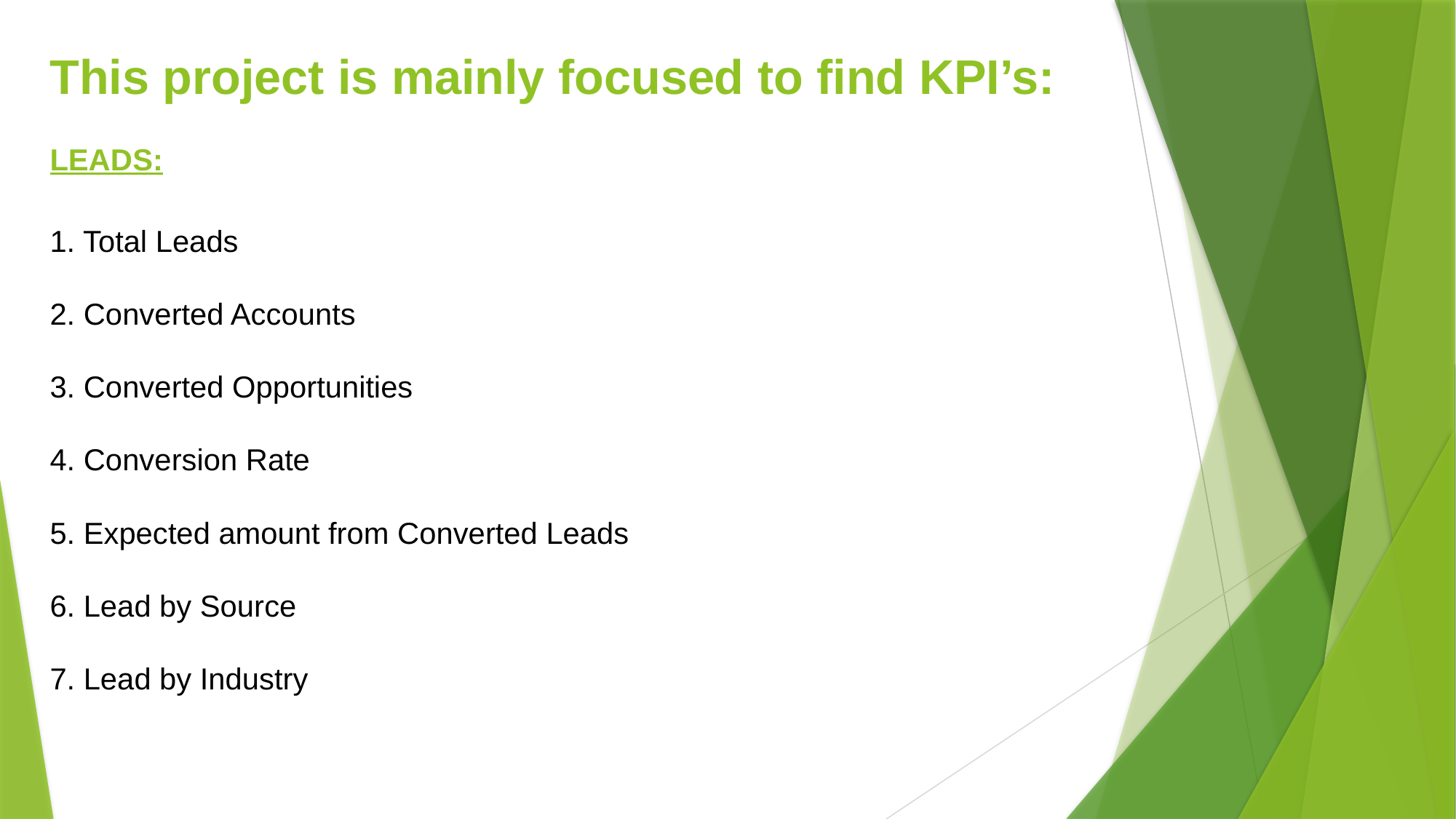

This project is mainly focused to find KPI’s:

LEADS:
1. Total Leads

2. Converted Accounts

3. Converted Opportunities

4. Conversion Rate

5. Expected amount from Converted Leads

6. Lead by Source

7. Lead by Industry